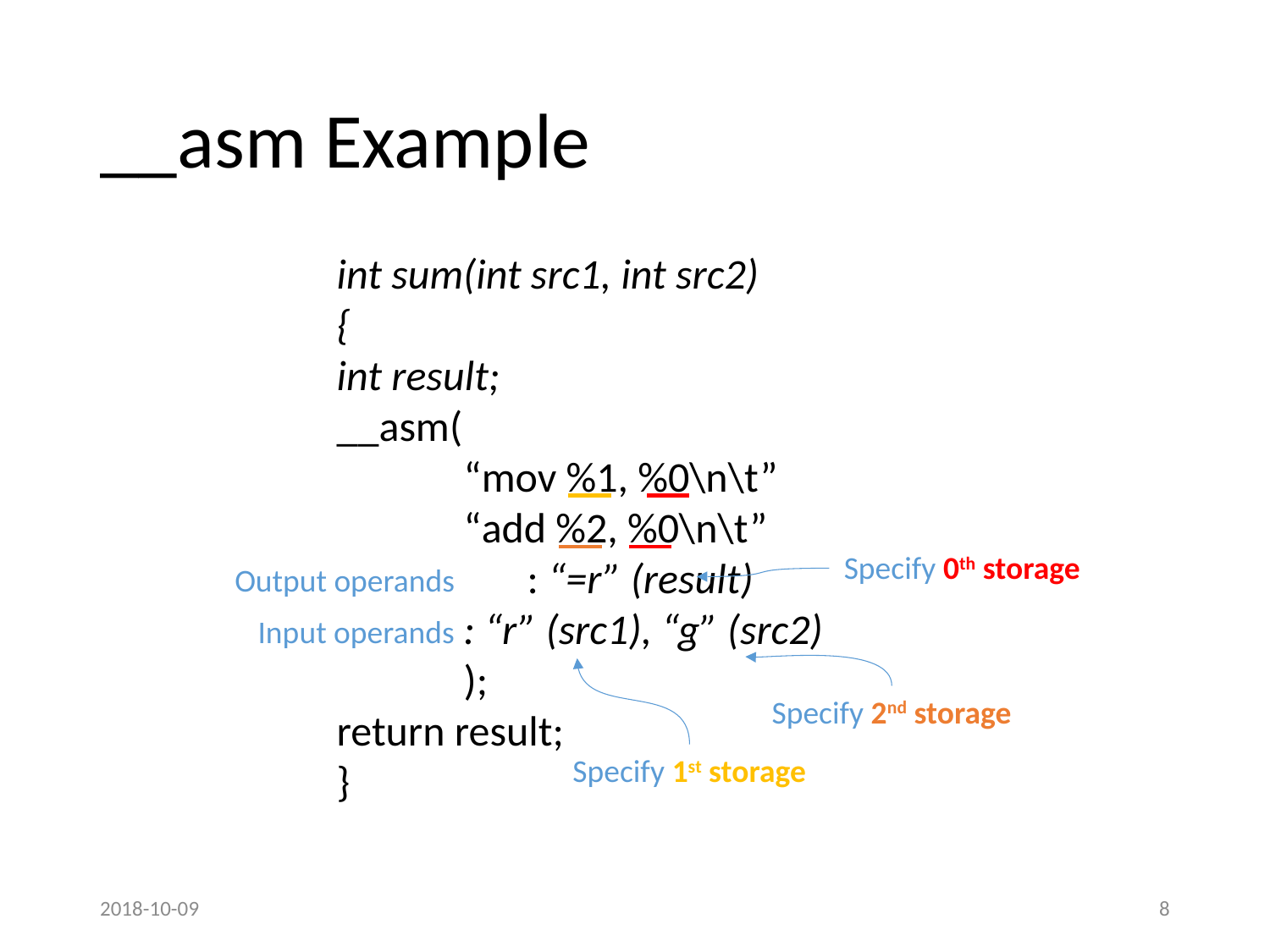

# __asm Example
int sum(int src1, int src2)
{
int result;
__asm(
	“mov %1, %0\n\t”
	“add %2, %0\n\t”
	: “=r” (result)
	: “r” (src1), “g” (src2)
	);
return result;
}
Specify 0th storage
Output operands

Input operands
Specify 2nd storage
Specify 1st storage
2018-10-09
8